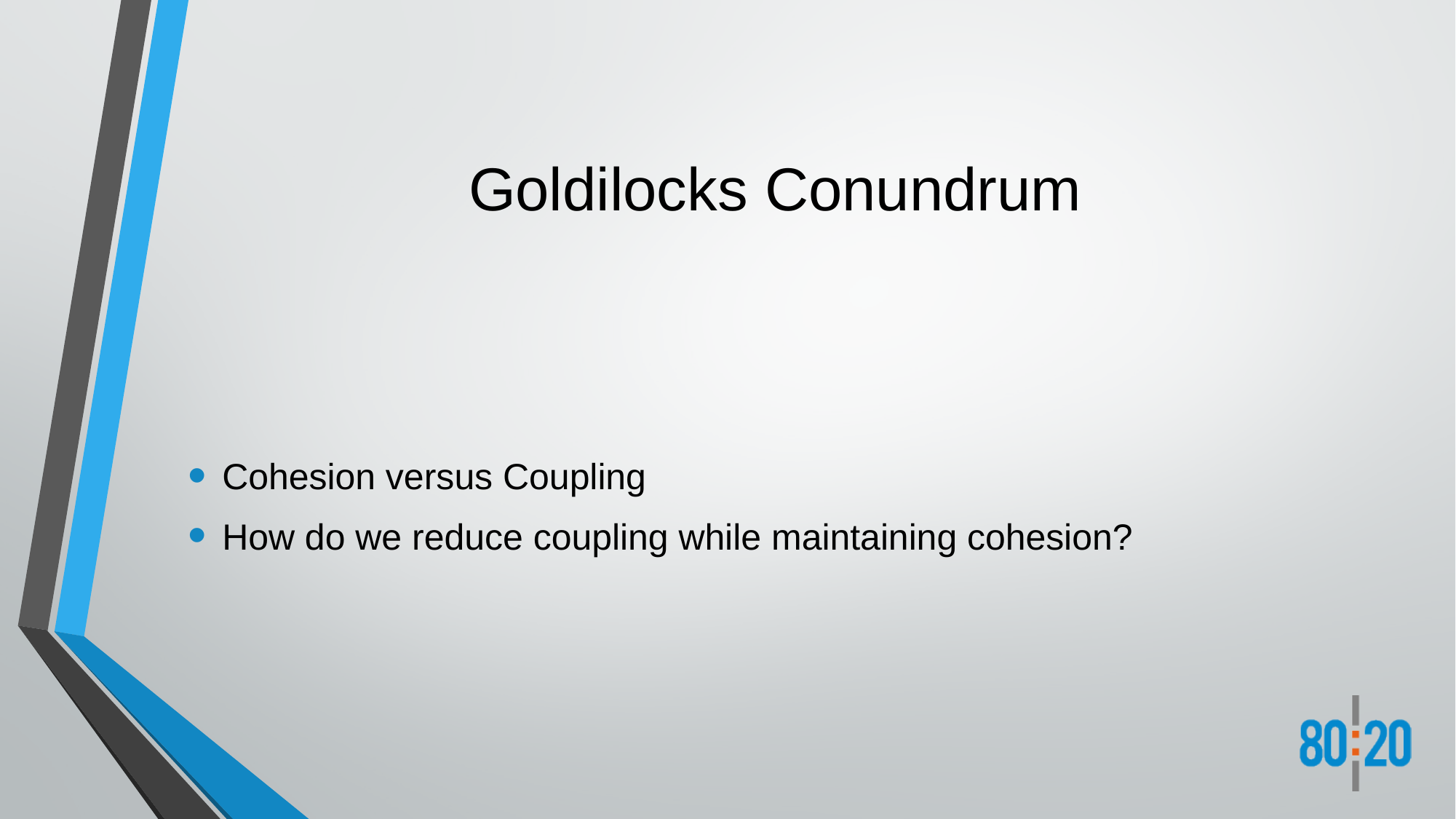

# Goldilocks Conundrum
Cohesion versus Coupling
How do we reduce coupling while maintaining cohesion?